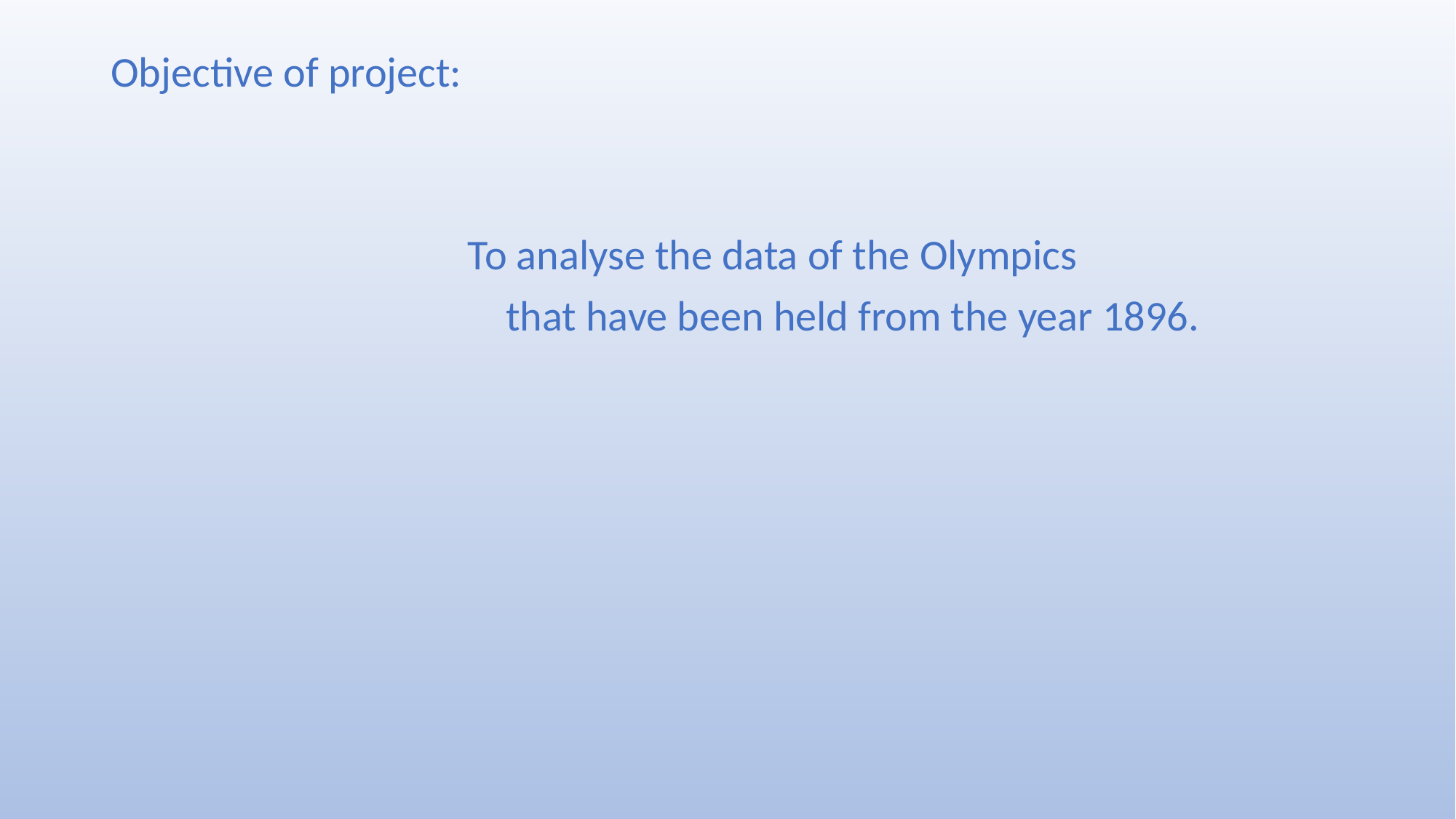

Objective of project:

                                     To analyse the data of the Olympics
                                         that have been held from the year 1896.